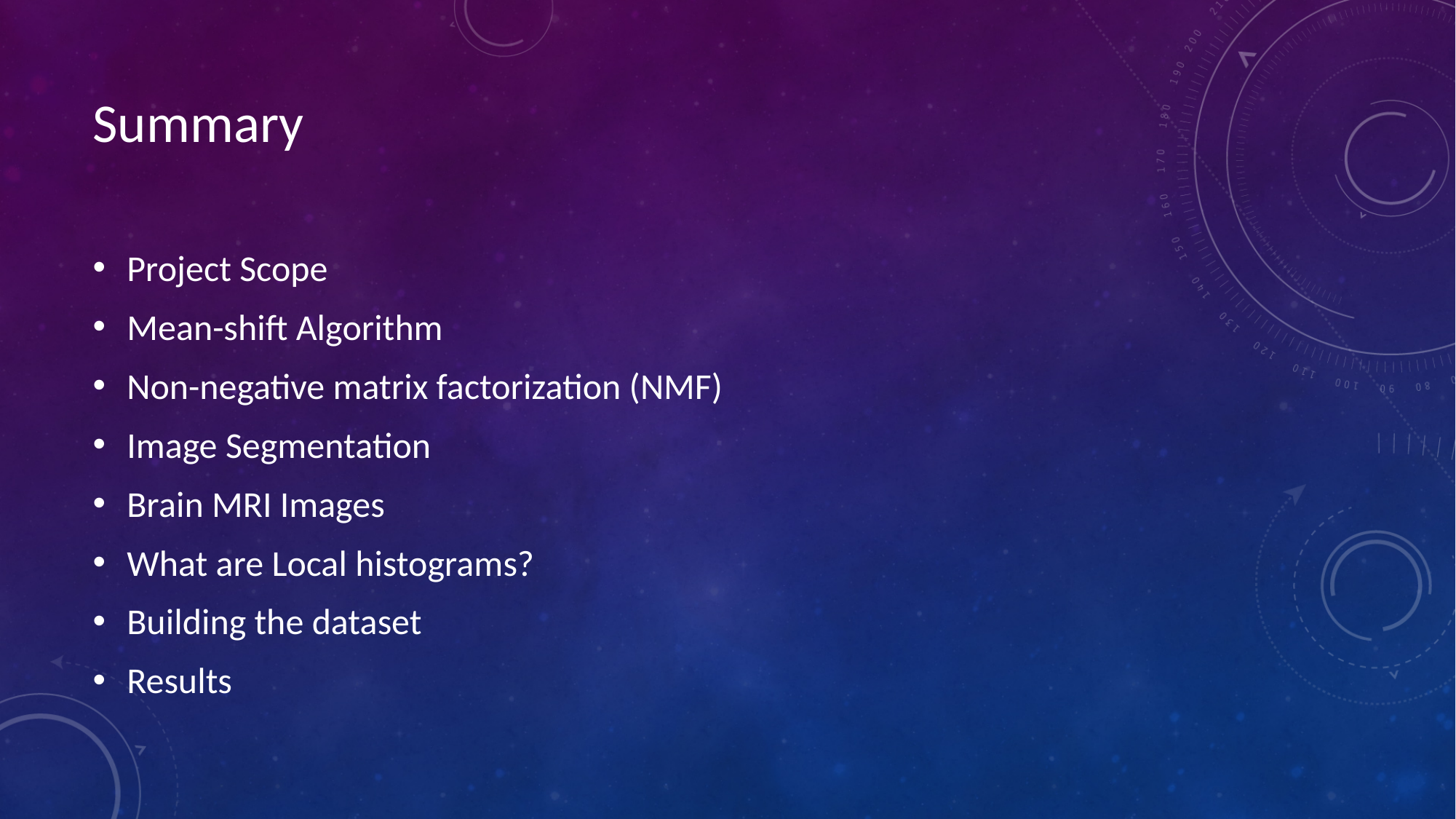

# Summary
Project Scope
Mean-shift Algorithm
Non-negative matrix factorization (NMF)
Image Segmentation
Brain MRI Images
What are Local histograms?
Building the dataset
Results